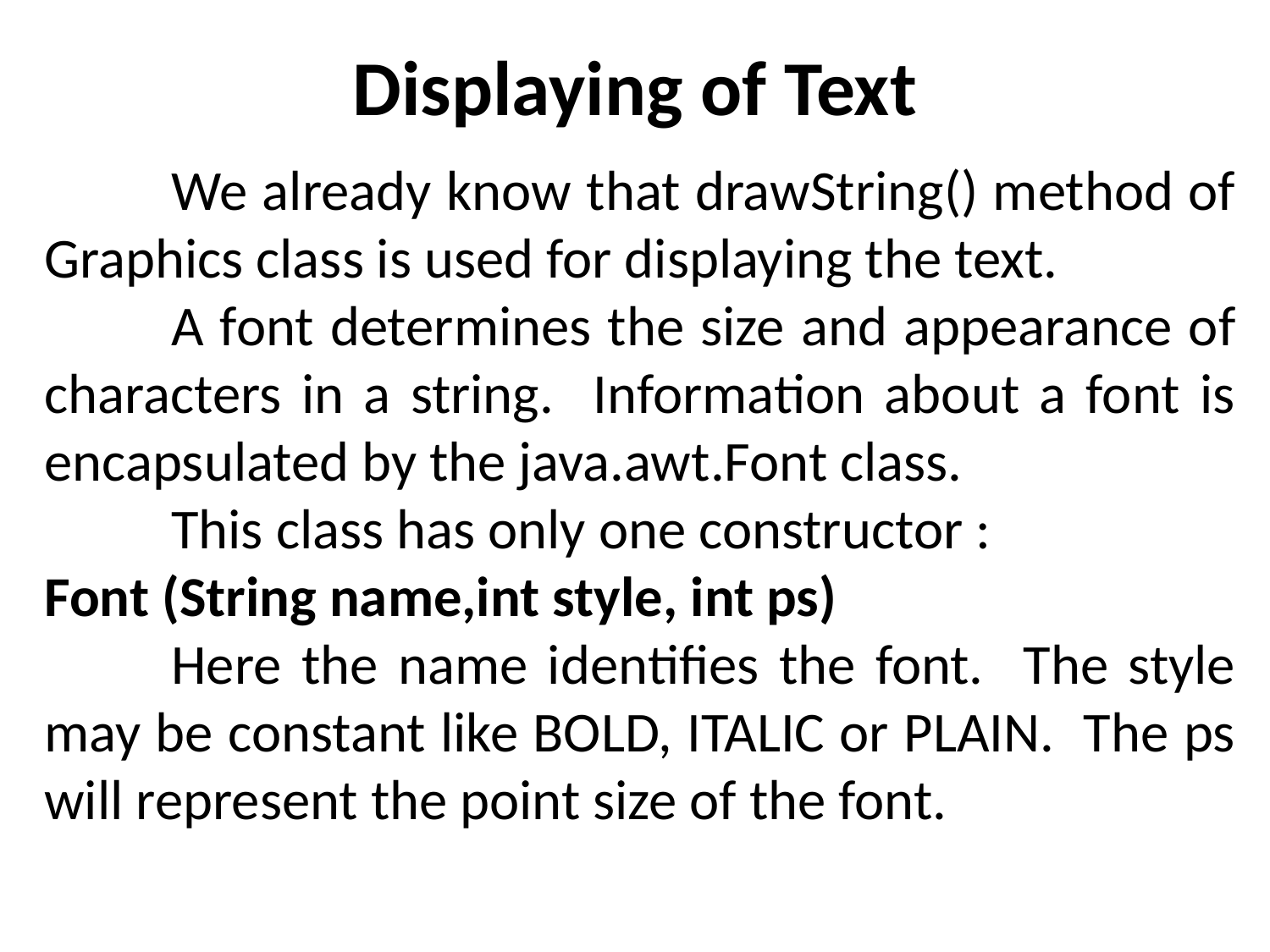

# Displaying of Text
	We already know that drawString() method of Graphics class is used for displaying the text.
	A font determines the size and appearance of characters in a string.  Information about a font is encapsulated by the java.awt.Font class.
	This class has only one constructor :
Font (String name,int style, int ps)
	Here the name identifies the font.  The style may be constant like BOLD, ITALIC or PLAIN.  The ps will represent the point size of the font.